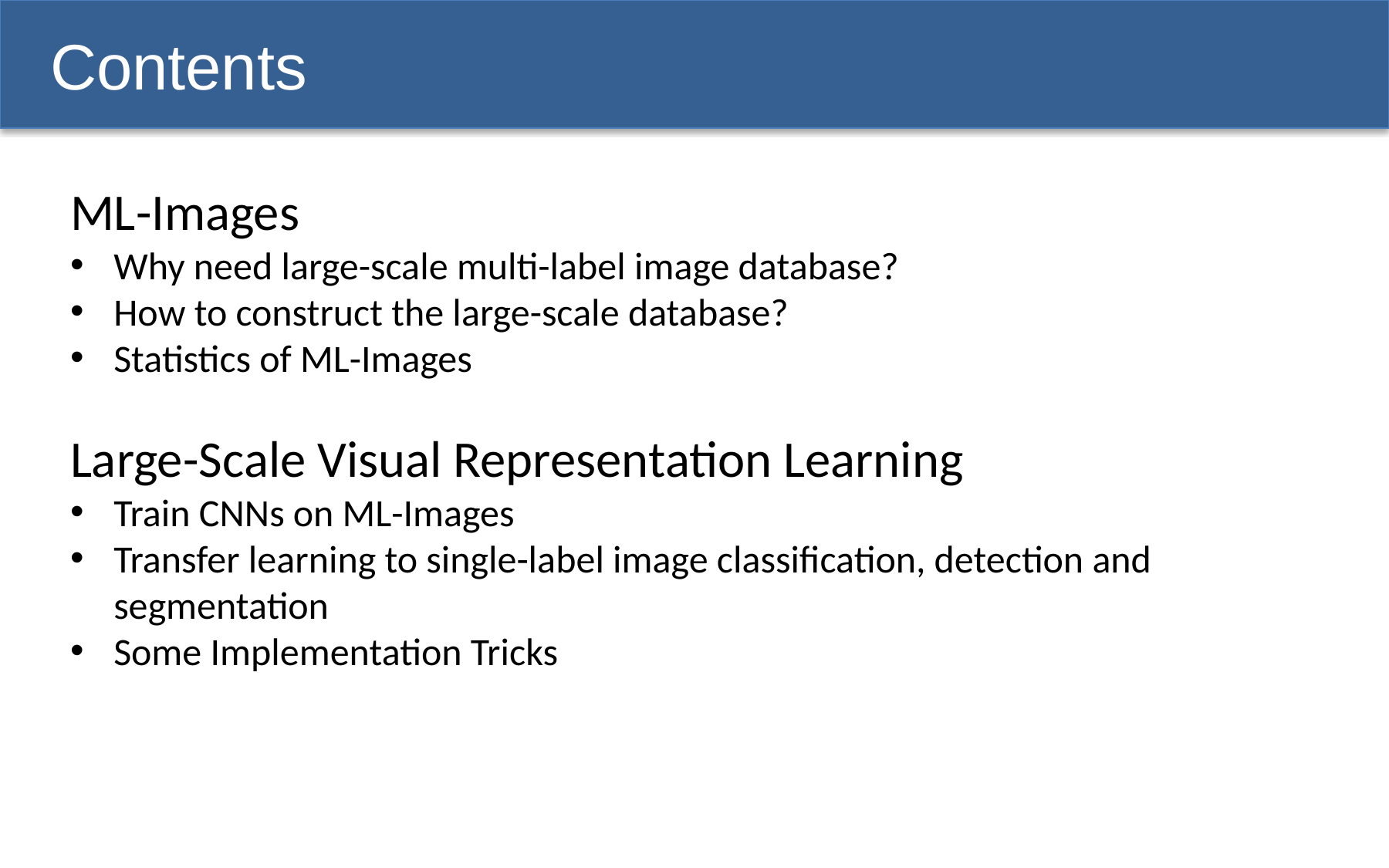

# Contents
ML-Images
Why need large-scale multi-label image database?
How to construct the large-scale database?
Statistics of ML-Images

Large-Scale Visual Representation Learning
Train CNNs on ML-Images
Transfer learning to single-label image classification, detection and segmentation
Some Implementation Tricks